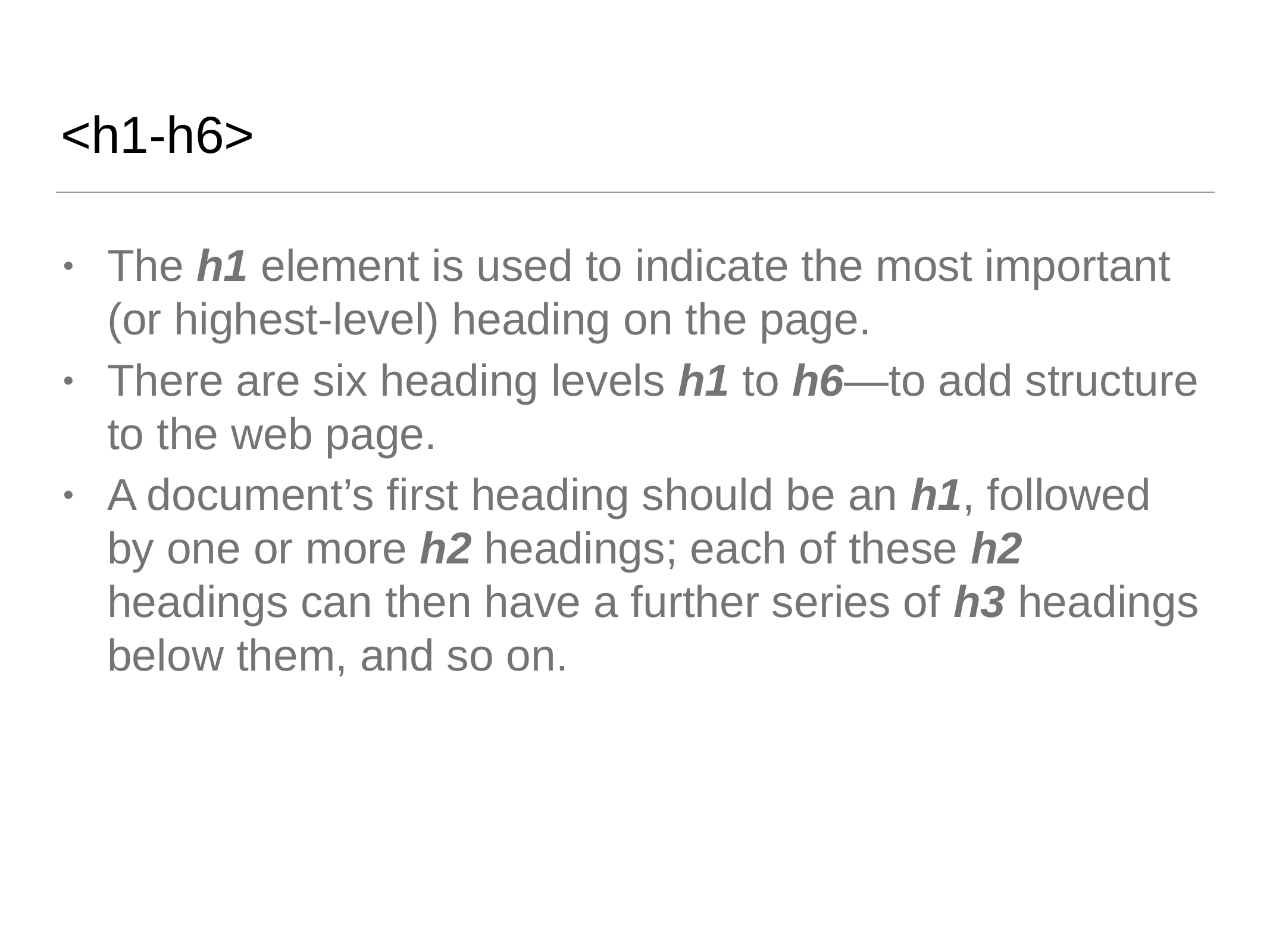

# <h1-h6>
The h1 element is used to indicate the most important (or highest-level) heading on the page.
There are six heading levels h1 to h6—to add structure to the web page.
A document’s first heading should be an h1, followed by one or more h2 headings; each of these h2 headings can then have a further series of h3 headings below them, and so on.